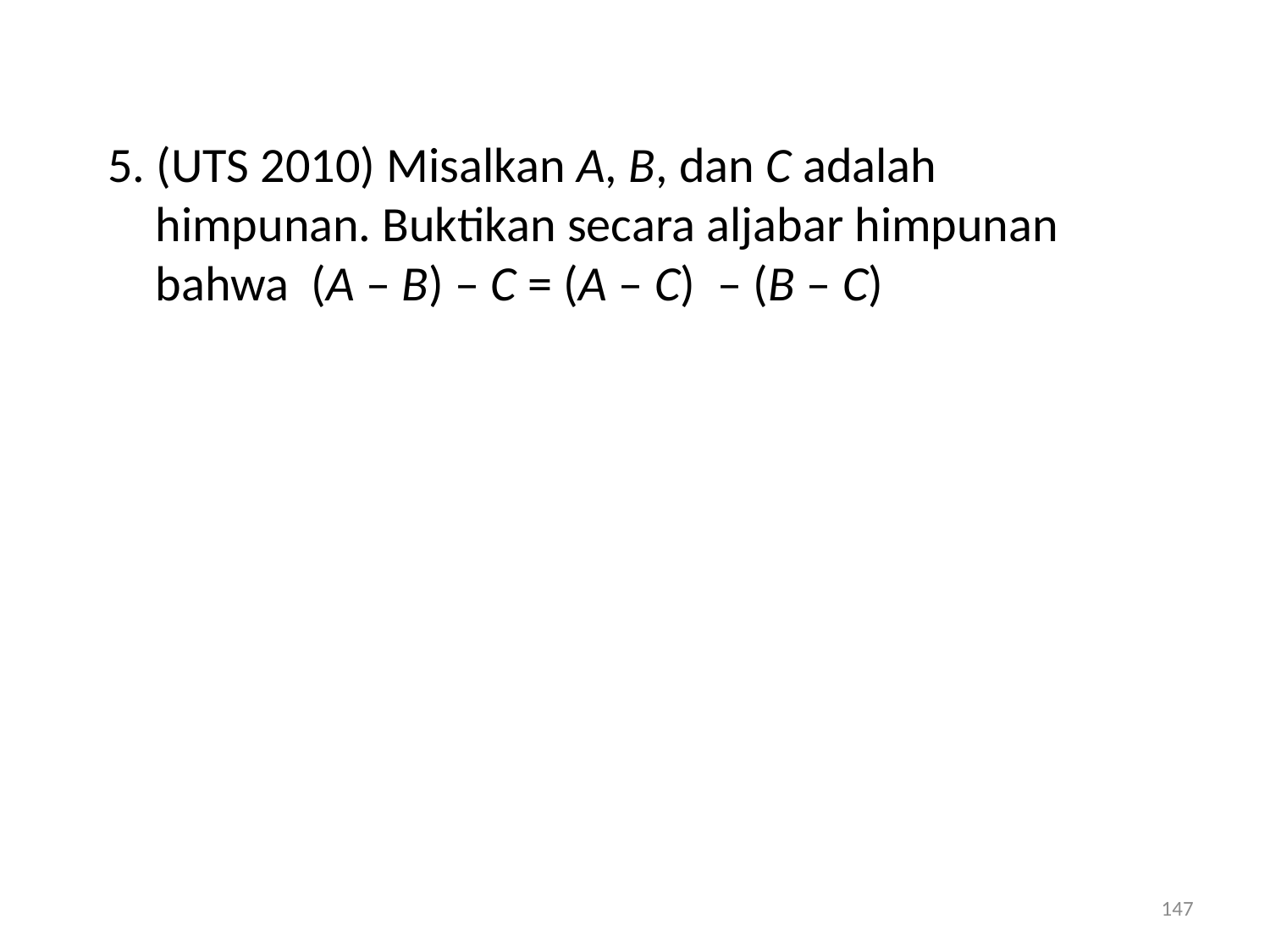

5. (UTS 2010) Misalkan A, B, dan C adalah himpunan. Buktikan secara aljabar himpunan bahwa  (A – B) – C = (A – C)  – (B – C)

147